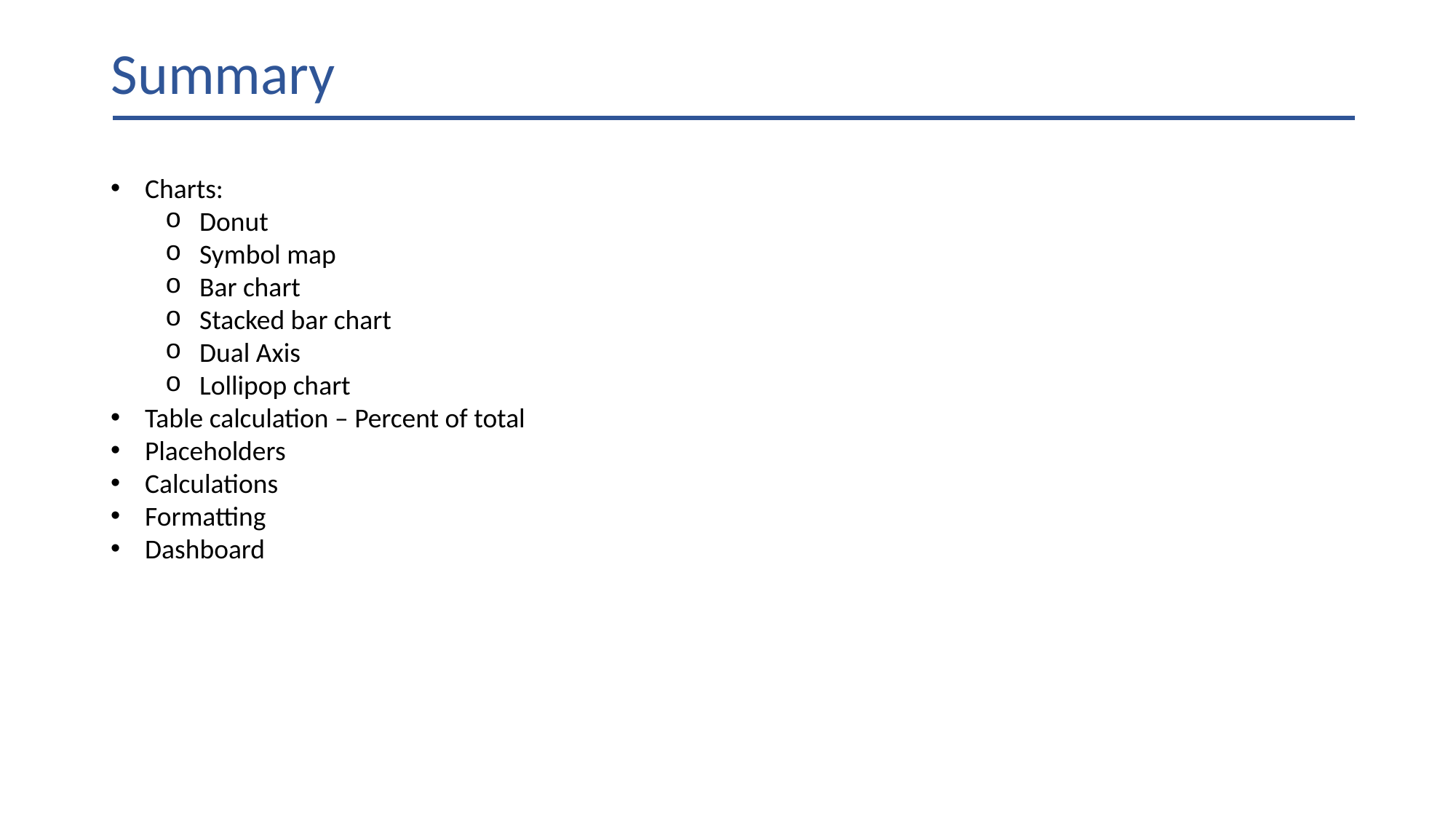

# Summary
Charts:
Donut
Symbol map
Bar chart
Stacked bar chart
Dual Axis
Lollipop chart
Table calculation – Percent of total
Placeholders
Calculations
Formatting
Dashboard